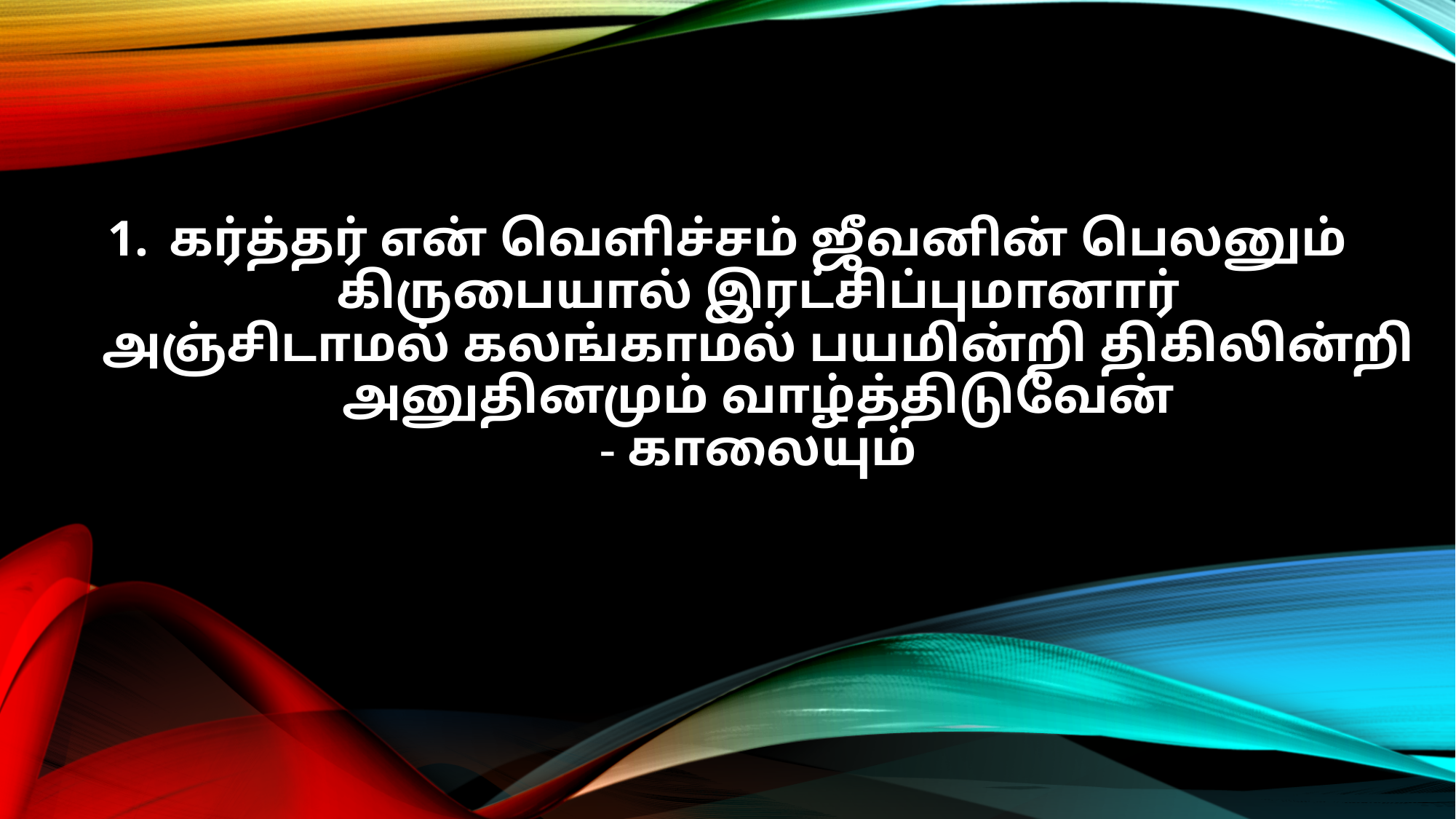

கர்த்தர் என் வெளிச்சம் ஜீவனின் பெலனும்
கிருபையால் இரட்சிப்புமானார்
அஞ்சிடாமல் கலங்காமல் பயமின்றி திகிலின்றி
அனுதினமும் வாழ்த்திடுவேன்
- காலையும்